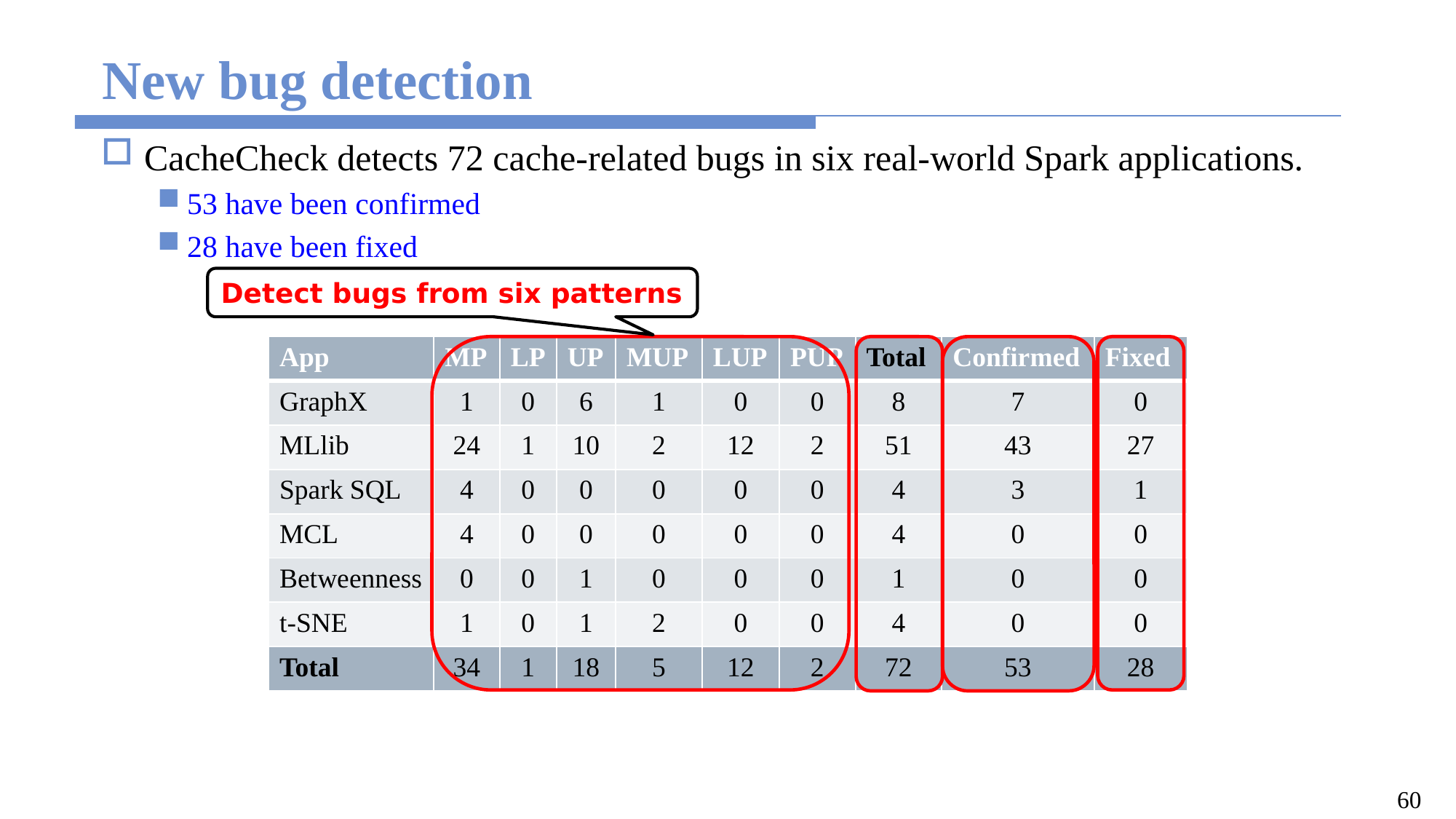

# New bug detection
CacheCheck detects 72 cache-related bugs in six real-world Spark applications.
53 have been confirmed
28 have been fixed
Detect bugs from six patterns
| App | MP | LP | UP | MUP | LUP | PUP | Total | Confirmed | Fixed |
| --- | --- | --- | --- | --- | --- | --- | --- | --- | --- |
| GraphX | 1 | 0 | 6 | 1 | 0 | 0 | 8 | 7 | 0 |
| MLlib | 24 | 1 | 10 | 2 | 12 | 2 | 51 | 43 | 27 |
| Spark SQL | 4 | 0 | 0 | 0 | 0 | 0 | 4 | 3 | 1 |
| MCL | 4 | 0 | 0 | 0 | 0 | 0 | 4 | 0 | 0 |
| Betweenness | 0 | 0 | 1 | 0 | 0 | 0 | 1 | 0 | 0 |
| t-SNE | 1 | 0 | 1 | 2 | 0 | 0 | 4 | 0 | 0 |
| Total | 34 | 1 | 18 | 5 | 12 | 2 | 72 | 53 | 28 |

60